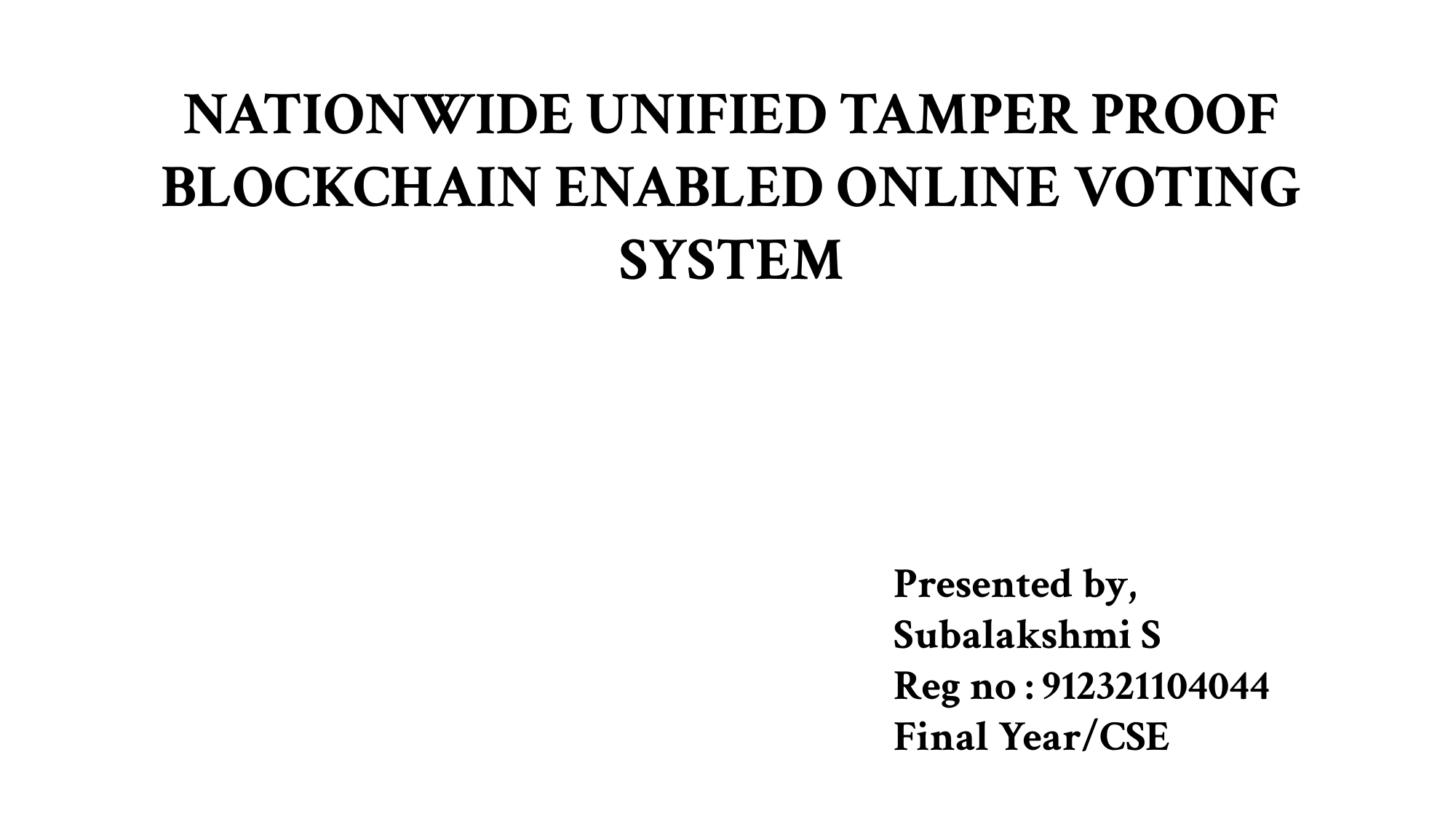

# NATIONWIDE UNIFIED TAMPER PROOF BLOCKCHAIN ENABLED ONLINE VOTING SYSTEM

Presented by,
Subalakshmi S
Reg no : 912321104044
Final Year/CSE